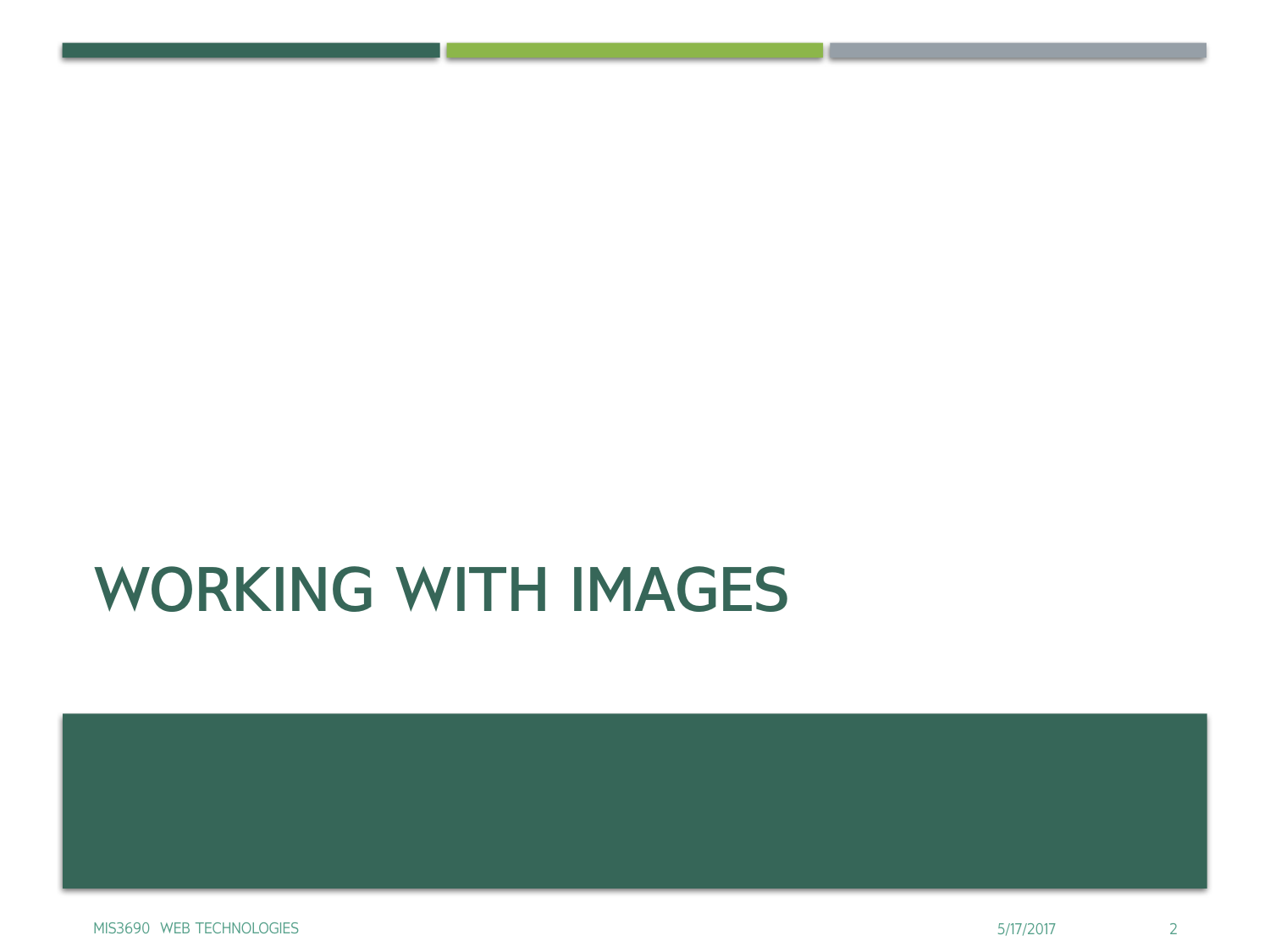

# Working with images

MIS3690  Web Technologies
5/17/2017
2